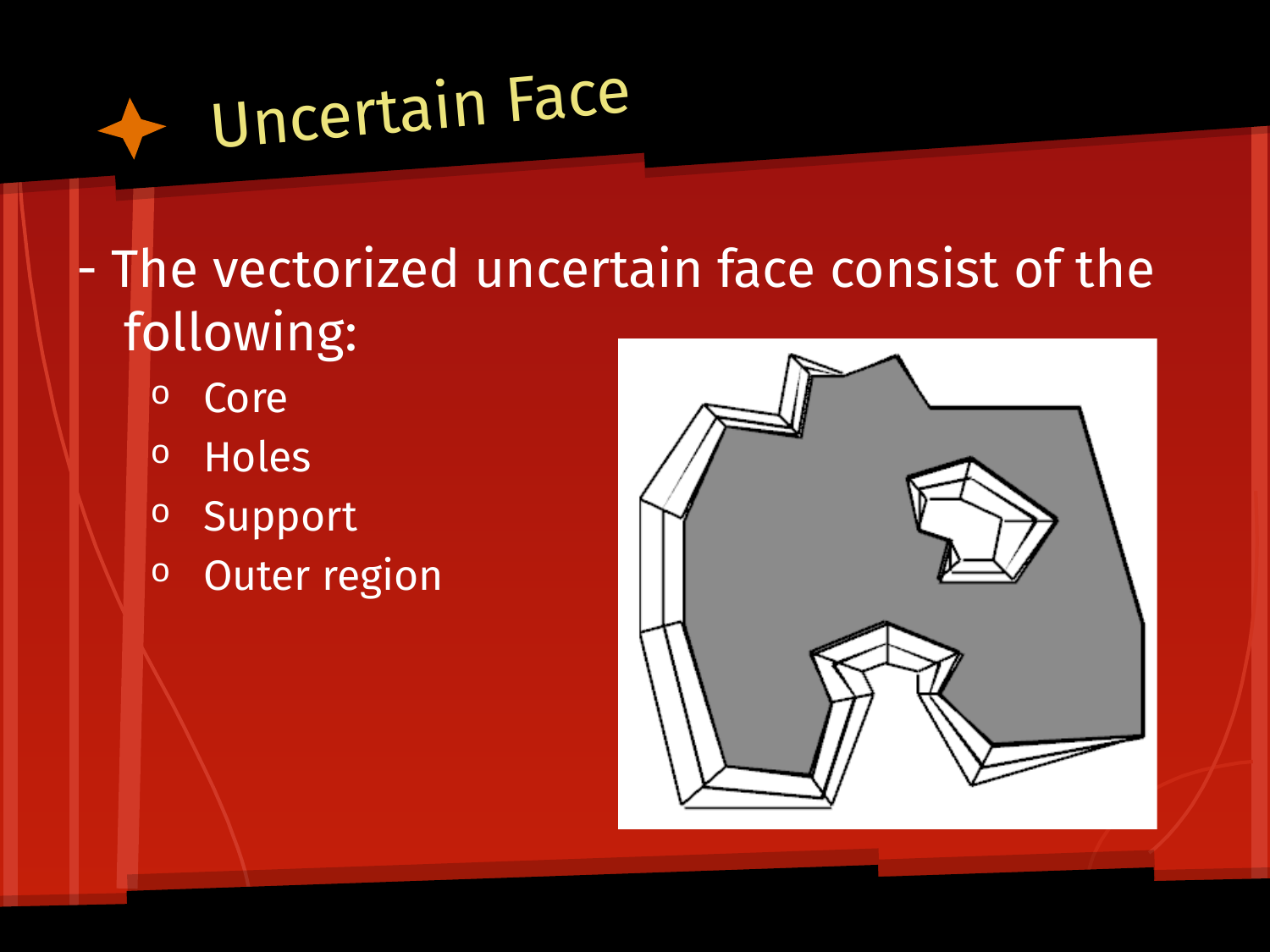

# Uncertain Face
- The vectorized uncertain face consist of the following:
Core
Holes
Support
Outer region